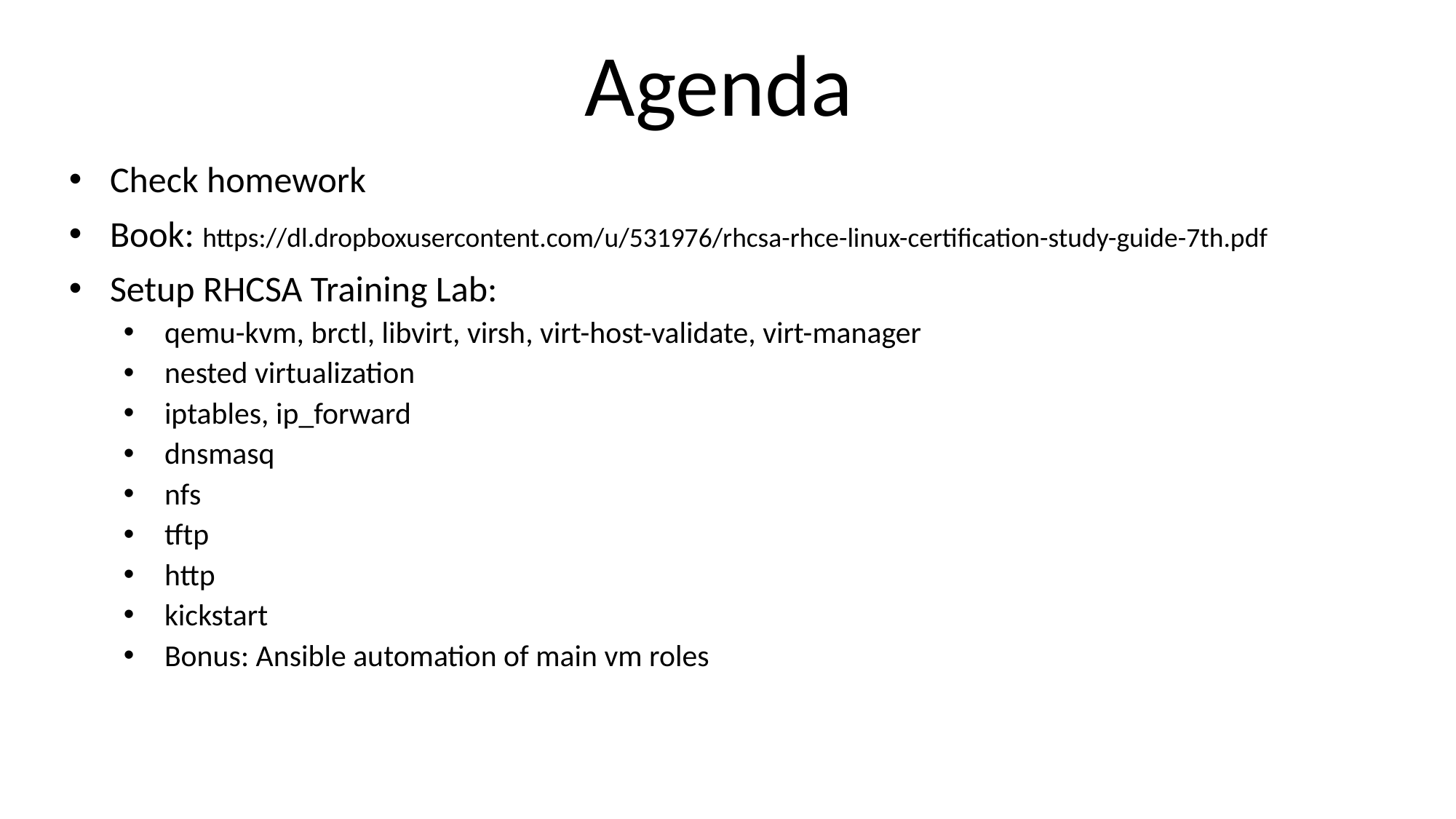

# Agenda
Check homework
Book: https://dl.dropboxusercontent.com/u/531976/rhcsa-rhce-linux-certification-study-guide-7th.pdf
Setup RHCSA Training Lab:
qemu-kvm, brctl, libvirt, virsh, virt-host-validate, virt-manager
nested virtualization
iptables, ip_forward
dnsmasq
nfs
tftp
http
kickstart
Bonus: Ansible automation of main vm roles